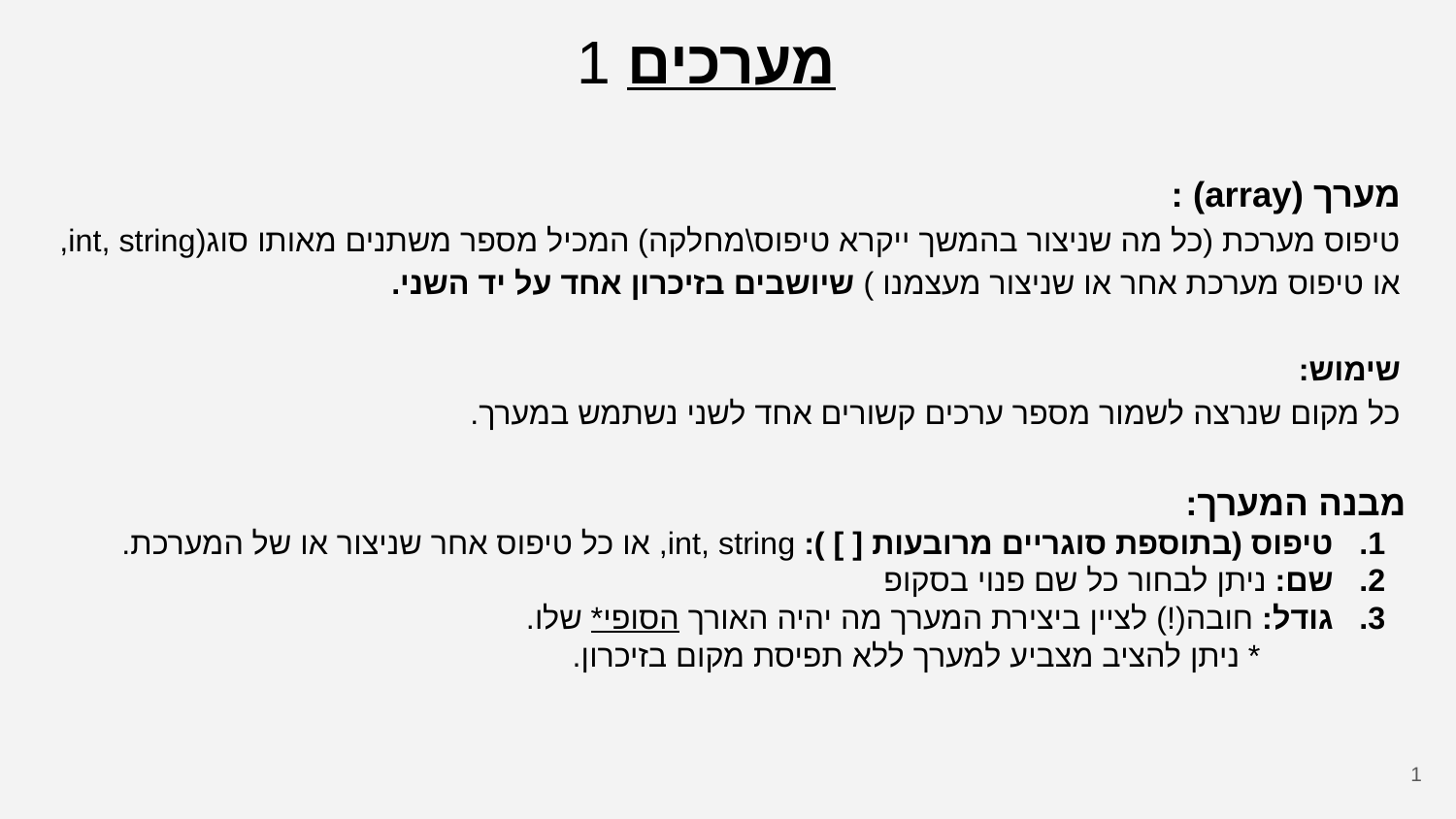

מערכים 1
מערך (array) :
טיפוס מערכת (כל מה שניצור בהמשך ייקרא טיפוס\מחלקה) המכיל מספר משתנים מאותו סוג(int, string, או טיפוס מערכת אחר או שניצור מעצמנו ) שיושבים בזיכרון אחד על יד השני.

שימוש:
כל מקום שנרצה לשמור מספר ערכים קשורים אחד לשני נשתמש במערך.

מבנה המערך:
טיפוס (בתוספת סוגריים מרובעות [ ] ): int, string, או כל טיפוס אחר שניצור או של המערכת.
שם: ניתן לבחור כל שם פנוי בסקופ
גודל: חובה(!) לציין ביצירת המערך מה יהיה האורך הסופי* שלו.
* ניתן להציב מצביע למערך ללא תפיסת מקום בזיכרון.

1